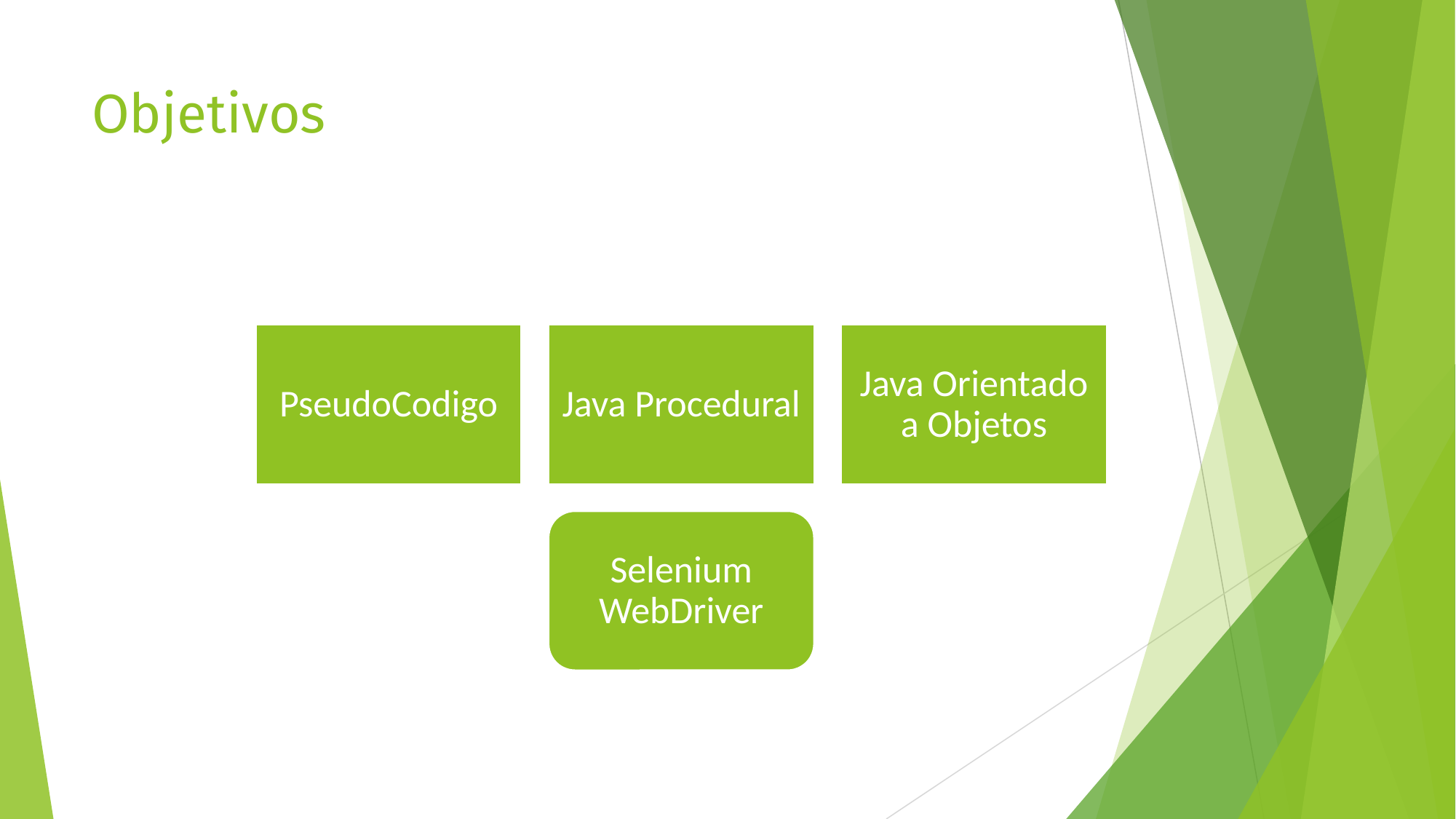

# Objetivos

PseudoCodigo

Java Procedural

Java Orientado a Objetos

Selenium WebDriver